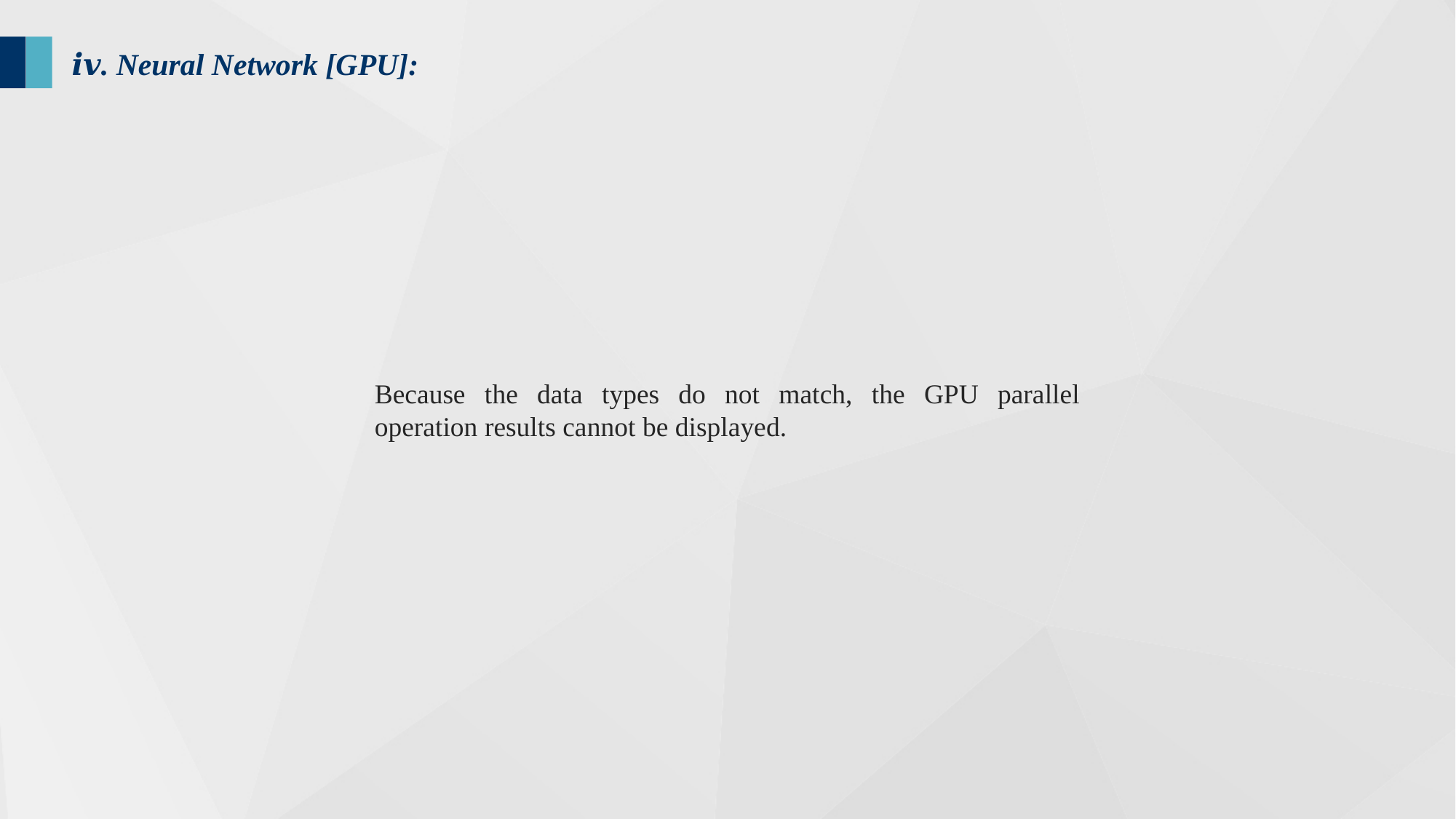

ⅳ. Neural Network [GPU]:
Because the data types do not match, the GPU parallel operation results cannot be displayed.